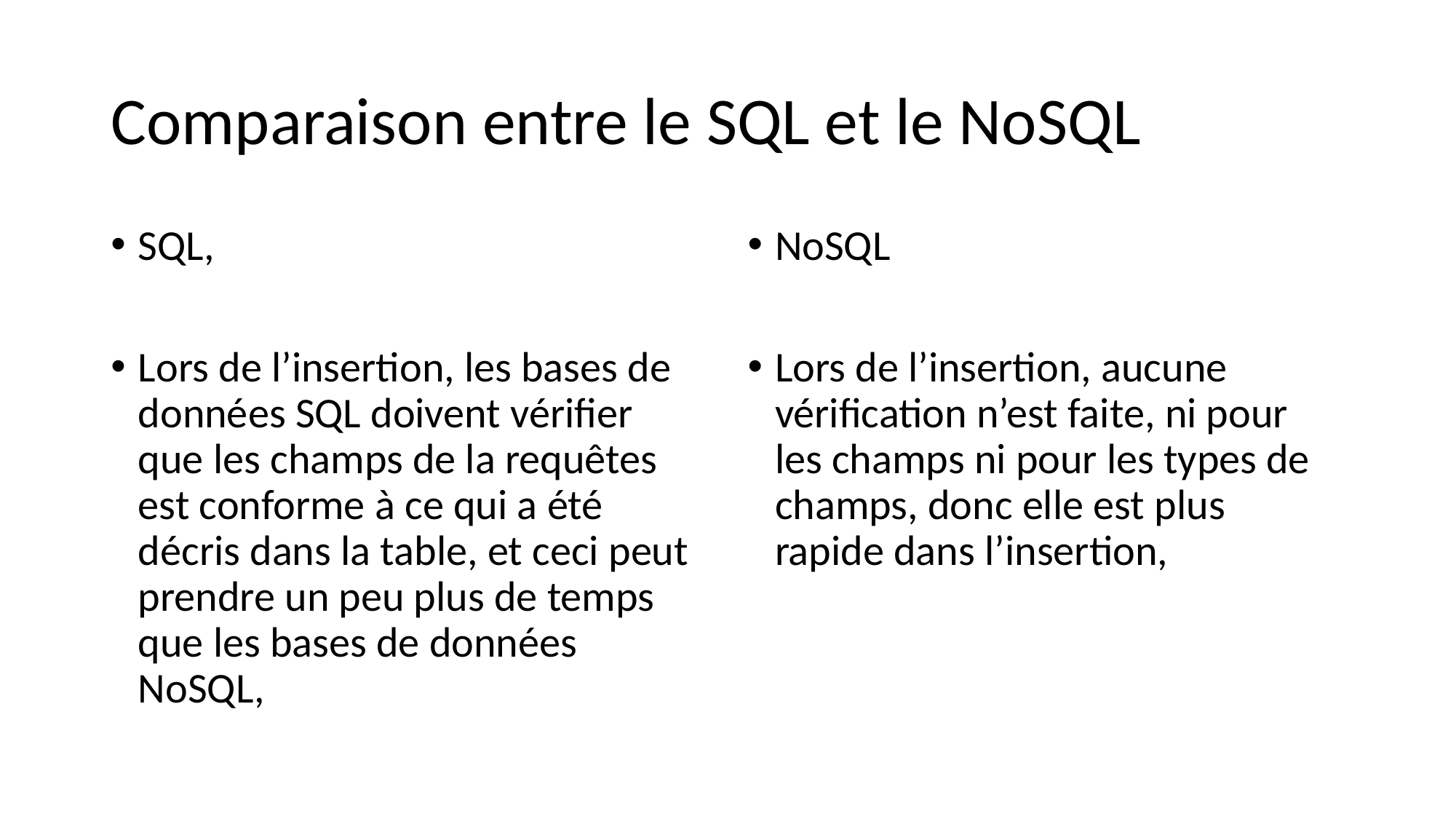

# Comparaison entre le SQL et le NoSQL
SQL,

Lors de l’insertion, les bases de données SQL doivent vérifier que les champs de la requêtes est conforme à ce qui a été décris dans la table, et ceci peut prendre un peu plus de temps que les bases de données NoSQL,
NoSQL

Lors de l’insertion, aucune vérification n’est faite, ni pour les champs ni pour les types de champs, donc elle est plus rapide dans l’insertion,